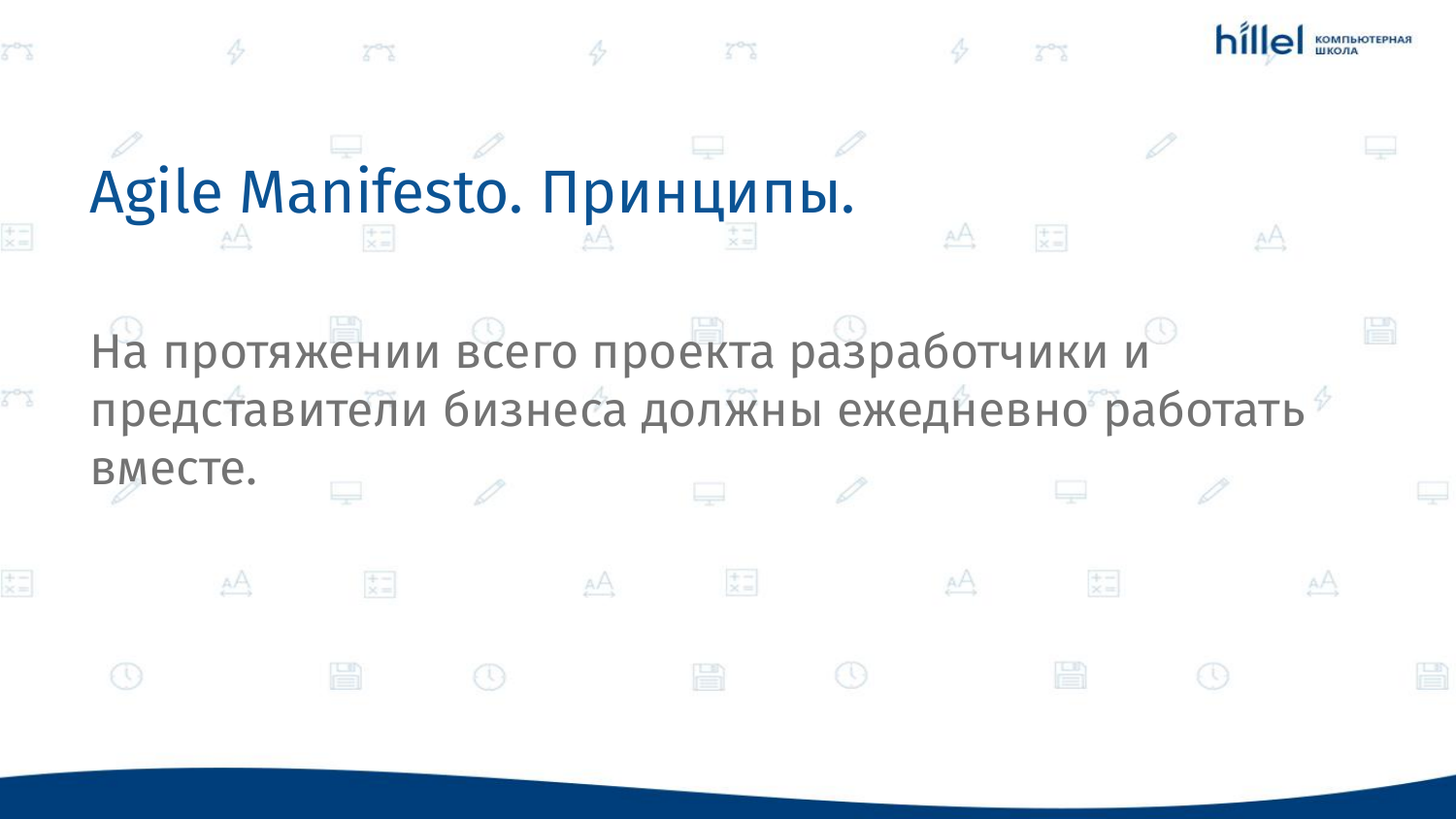

Agile Manifesto. Принципы.
На протяжении всего проекта разработчики и представители бизнеса должны ежедневно работать вместе.